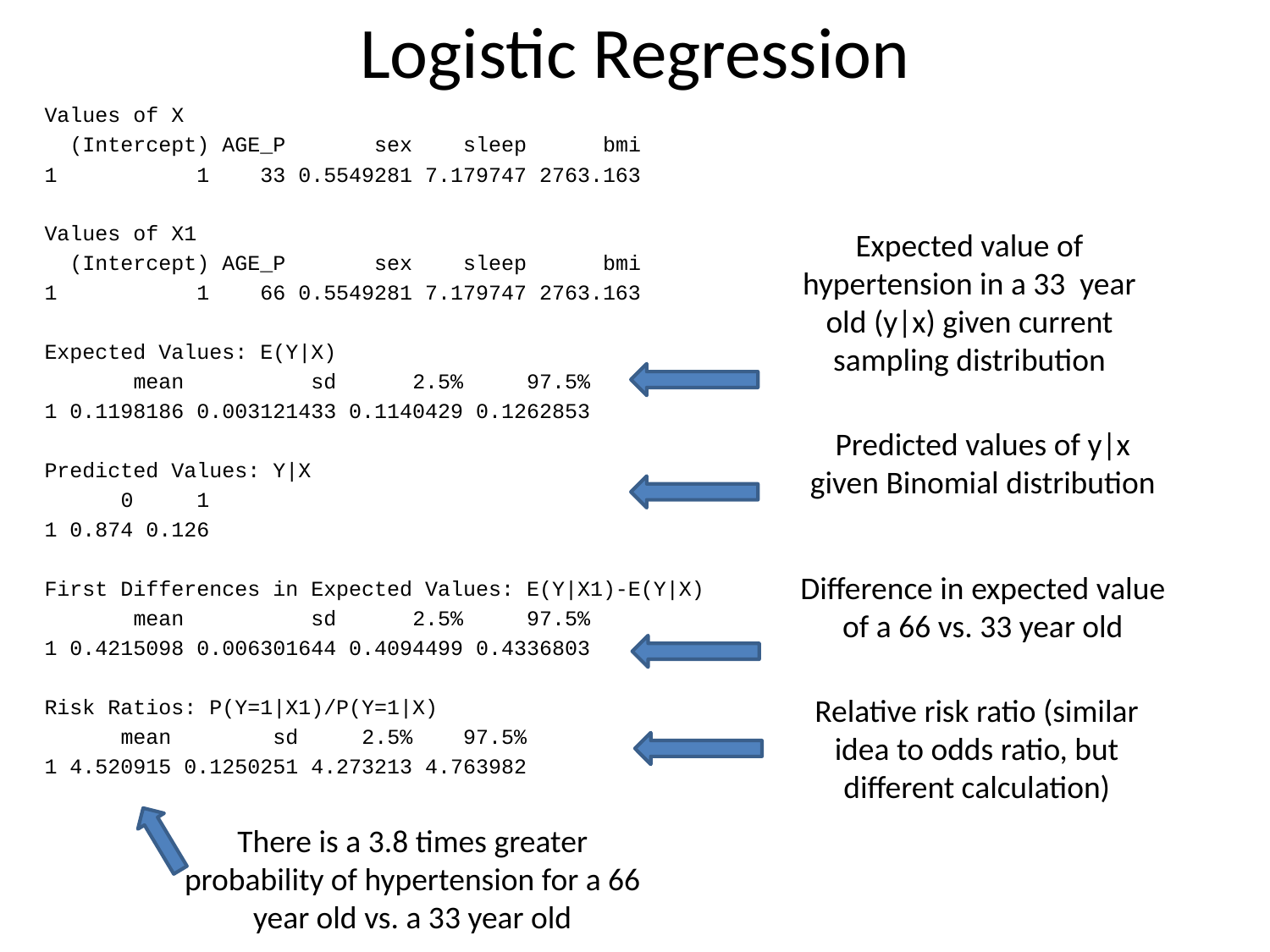

# Logistic Regression
Values of X
  (Intercept) AGE_P       sex    sleep      bmi
1           1    33 0.5549281 7.179747 2763.163

Values of X1
  (Intercept) AGE_P       sex    sleep      bmi
1           1    66 0.5549281 7.179747 2763.163

Expected Values: E(Y|X)
       mean          sd      2.5%     97.5%
1 0.1198186 0.003121433 0.1140429 0.1262853

Predicted Values: Y|X
      0     1
1 0.874 0.126

First Differences in Expected Values: E(Y|X1)-E(Y|X)
       mean          sd      2.5%     97.5%
1 0.4215098 0.006301644 0.4094499 0.4336803

Risk Ratios: P(Y=1|X1)/P(Y=1|X)
      mean        sd     2.5%    97.5%
1 4.520915 0.1250251 4.273213 4.763982
Expected value of hypertension in a 33  year old (y|x) given current sampling distribution

Predicted values of y|x given Binomial distribution

Difference in expected value of a 66 vs. 33 year old

Relative risk ratio (similar idea to odds ratio, but different calculation)

There is a 3.8 times greater probability of hypertension for a 66 year old vs. a 33 year old